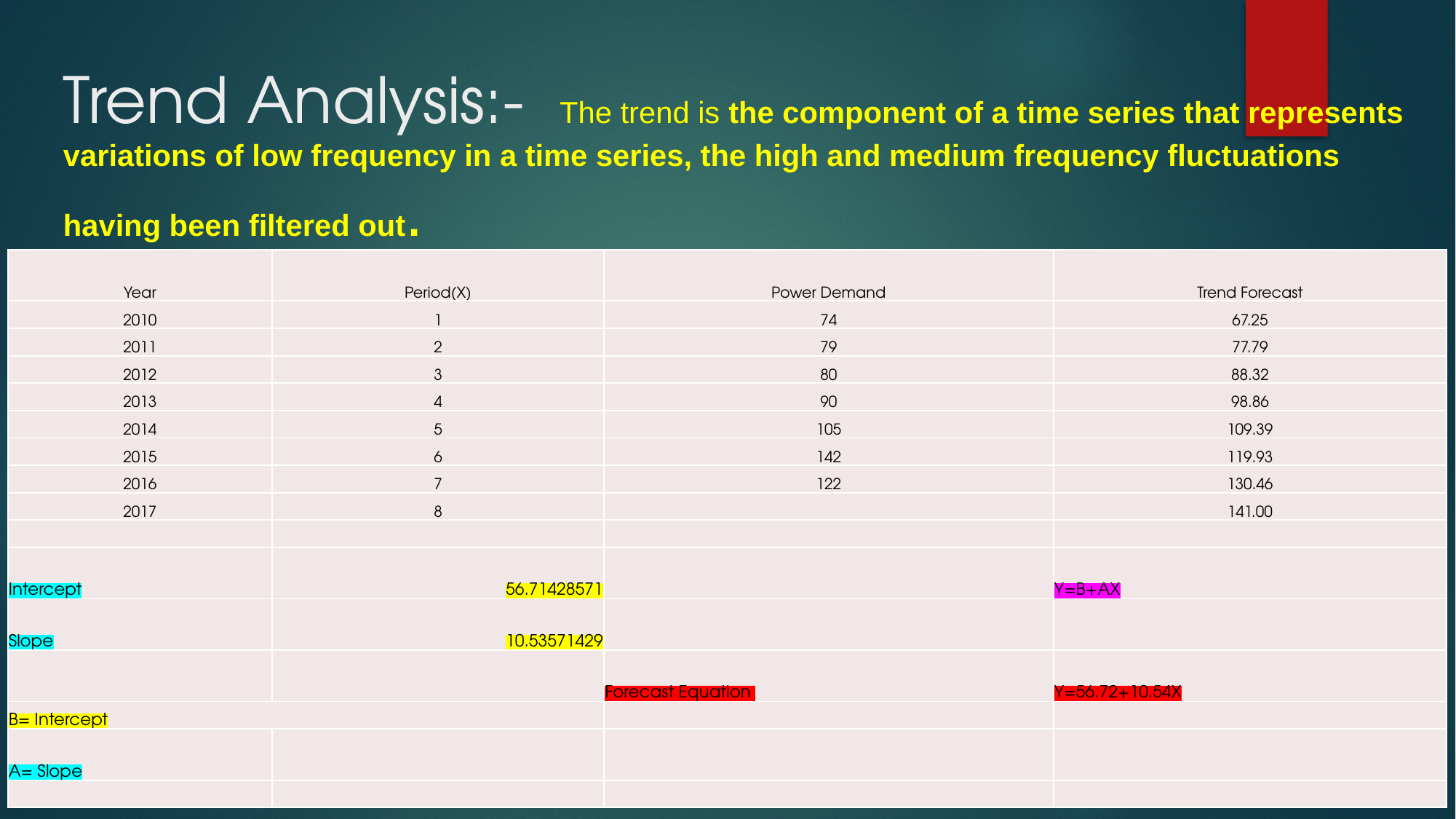

# Trend Analysis:-  The trend is the component of a time series that represents variations of low frequency in a time series, the high and medium frequency fluctuations having been filtered out.
| Year | Period(X) | Power Demand | Trend Forecast |
| --- | --- | --- | --- |
| 2010 | 1 | 74 | 67.25 |
| 2011 | 2 | 79 | 77.79 |
| 2012 | 3 | 80 | 88.32 |
| 2013 | 4 | 90 | 98.86 |
| 2014 | 5 | 105 | 109.39 |
| 2015 | 6 | 142 | 119.93 |
| 2016 | 7 | 122 | 130.46 |
| 2017 | 8 |  | 141.00 |
|  |  |  |  |
| Intercept | 56.71428571 |  | Y=B+AX |
| Slope | 10.53571429 |  |  |
|  |  | Forecast Equation | Y=56.72+10.54X |
| B= Intercept |  |  |  |
| A= Slope |  |  |  |
|  |  |  |  |